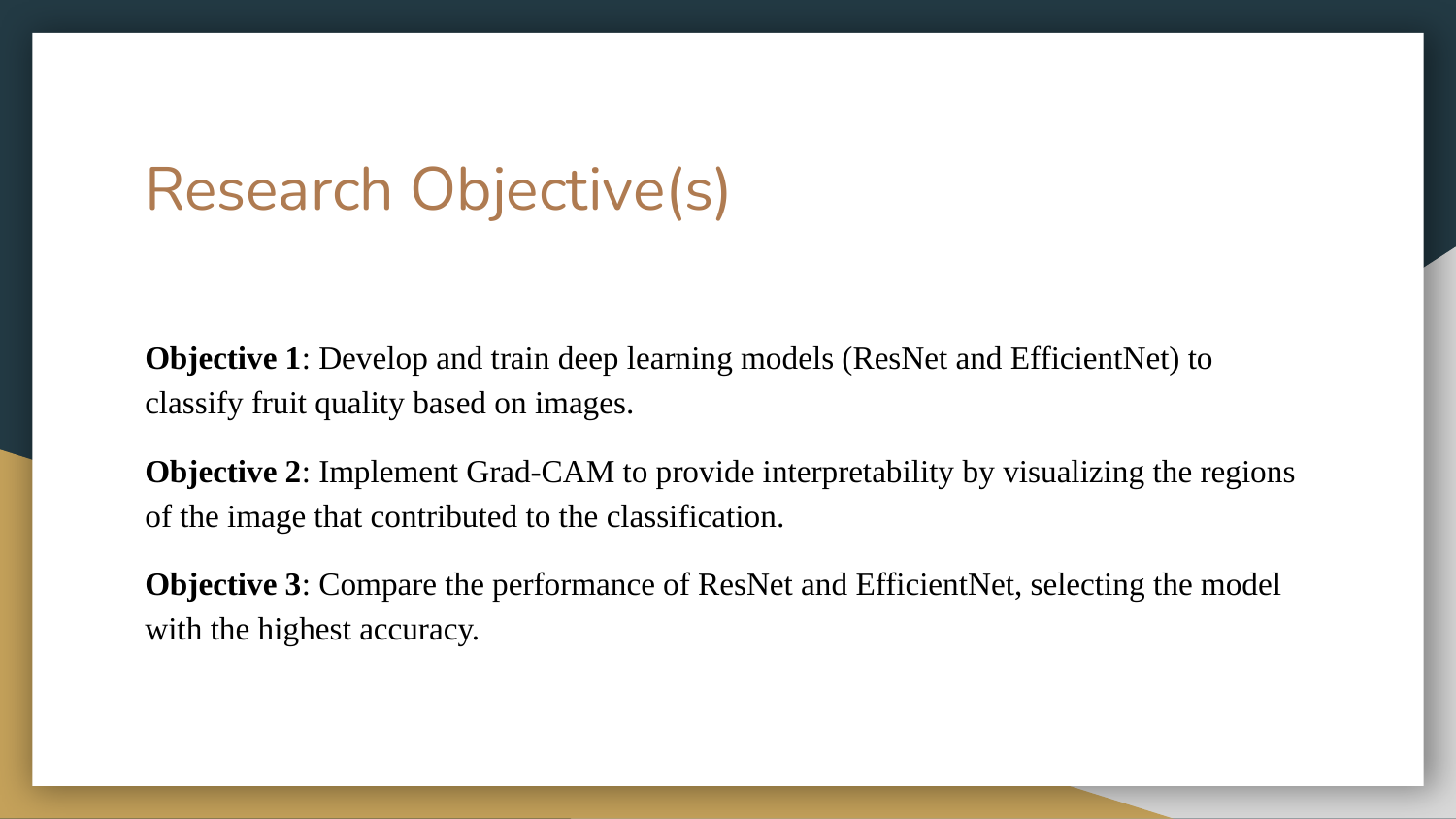

# Research Objective(s)
Objective 1: Develop and train deep learning models (ResNet and EfficientNet) to classify fruit quality based on images.
Objective 2: Implement Grad-CAM to provide interpretability by visualizing the regions of the image that contributed to the classification.
Objective 3: Compare the performance of ResNet and EfficientNet, selecting the model with the highest accuracy.